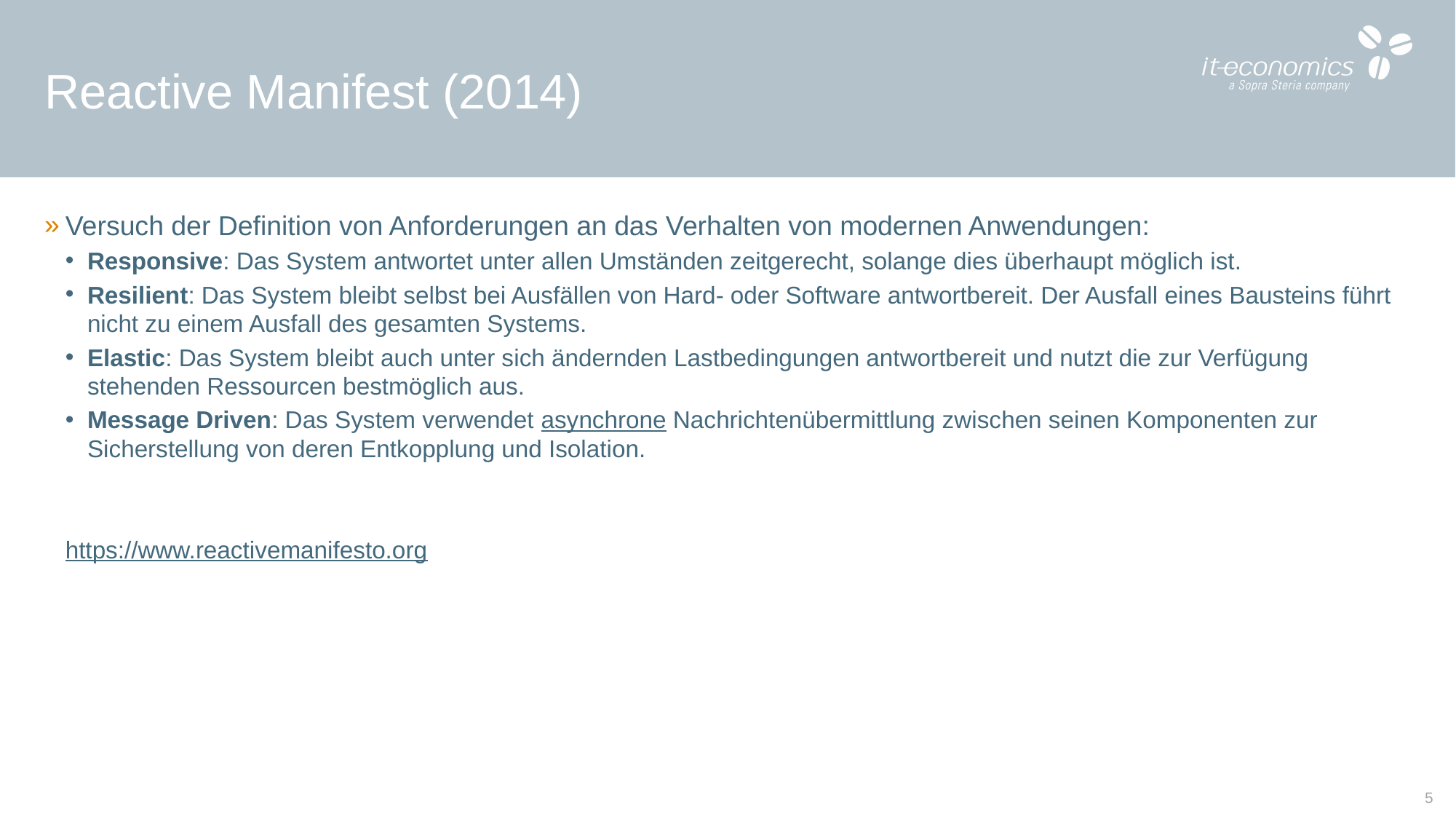

Reactive Manifest (2014)
Versuch der Definition von Anforderungen an das Verhalten von modernen Anwendungen:
Responsive: Das System antwortet unter allen Umständen zeitgerecht, solange dies überhaupt möglich ist.
Resilient: Das System bleibt selbst bei Ausfällen von Hard- oder Software antwortbereit. Der Ausfall eines Bausteins führt nicht zu einem Ausfall des gesamten Systems.
Elastic: Das System bleibt auch unter sich ändernden Lastbedingungen antwortbereit und nutzt die zur Verfügung stehenden Ressourcen bestmöglich aus.
Message Driven: Das System verwendet asynchrone Nachrichtenübermittlung zwischen seinen Komponenten zur Sicherstellung von deren Entkopplung und Isolation.

https://www.reactivemanifesto.org